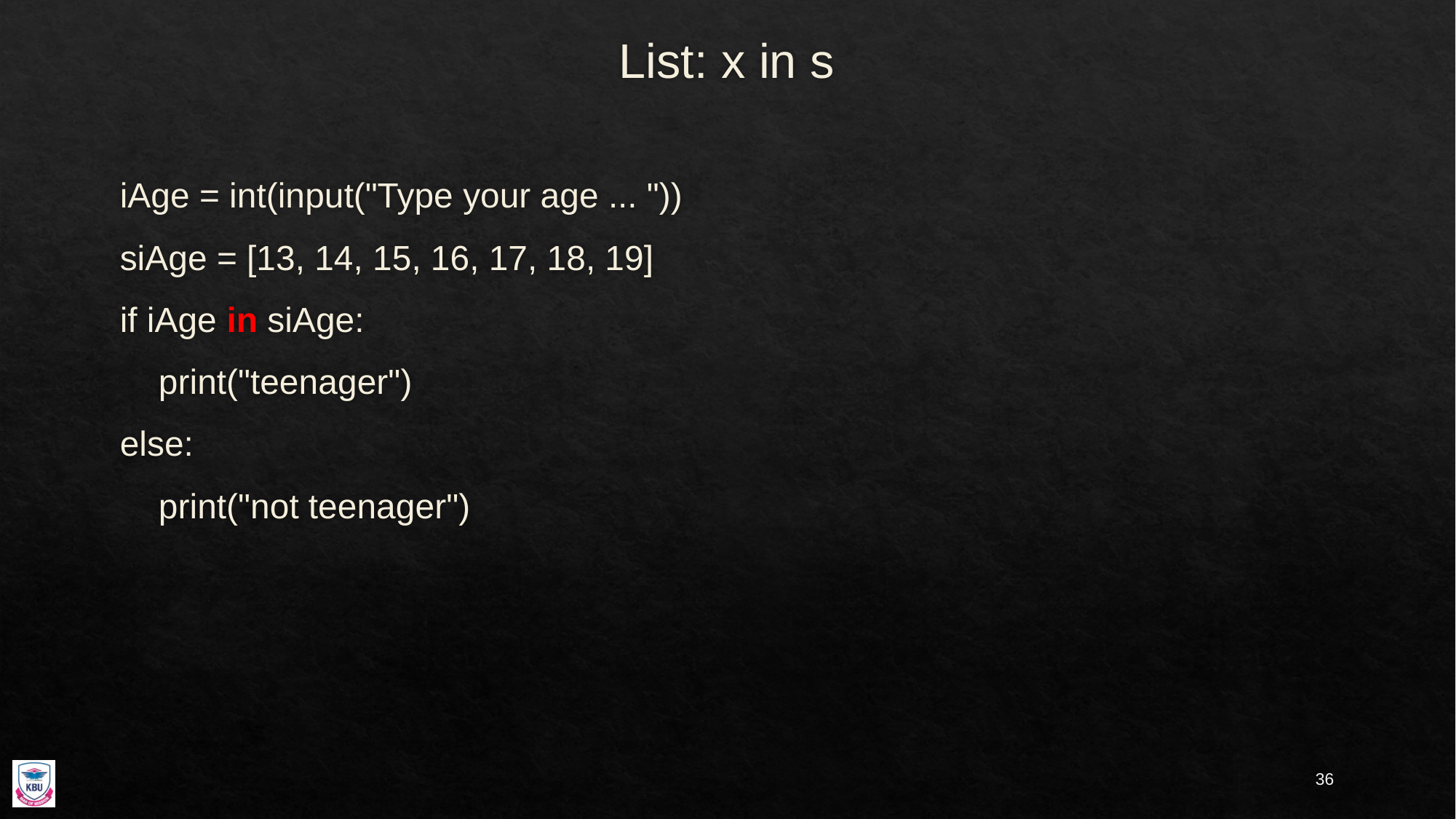

# List: x in s
iAge = int(input("Type your age ... "))
siAge = [13, 14, 15, 16, 17, 18, 19]
if iAge in siAge:
    print("teenager")
else:
    print("not teenager")
36